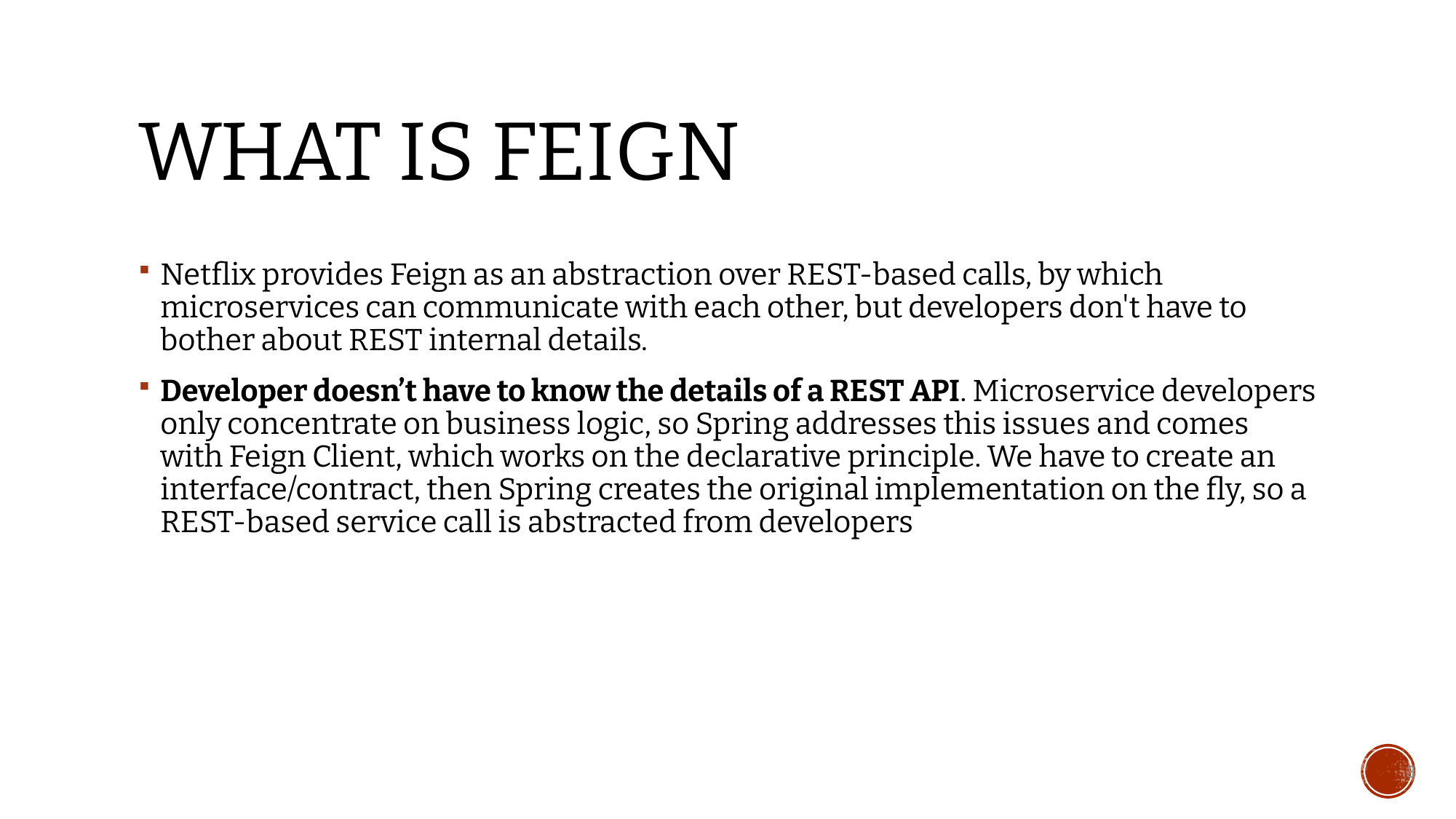

# What is Feign
Netflix provides Feign as an abstraction over REST-based calls, by which microservices can communicate with each other, but developers don't have to bother about REST internal details.
Developer doesn’t have to know the details of a REST API. Microservice developers only concentrate on business logic, so Spring addresses this issues and comes with Feign Client, which works on the declarative principle. We have to create an interface/contract, then Spring creates the original implementation on the fly, so a REST-based service call is abstracted from developers
3